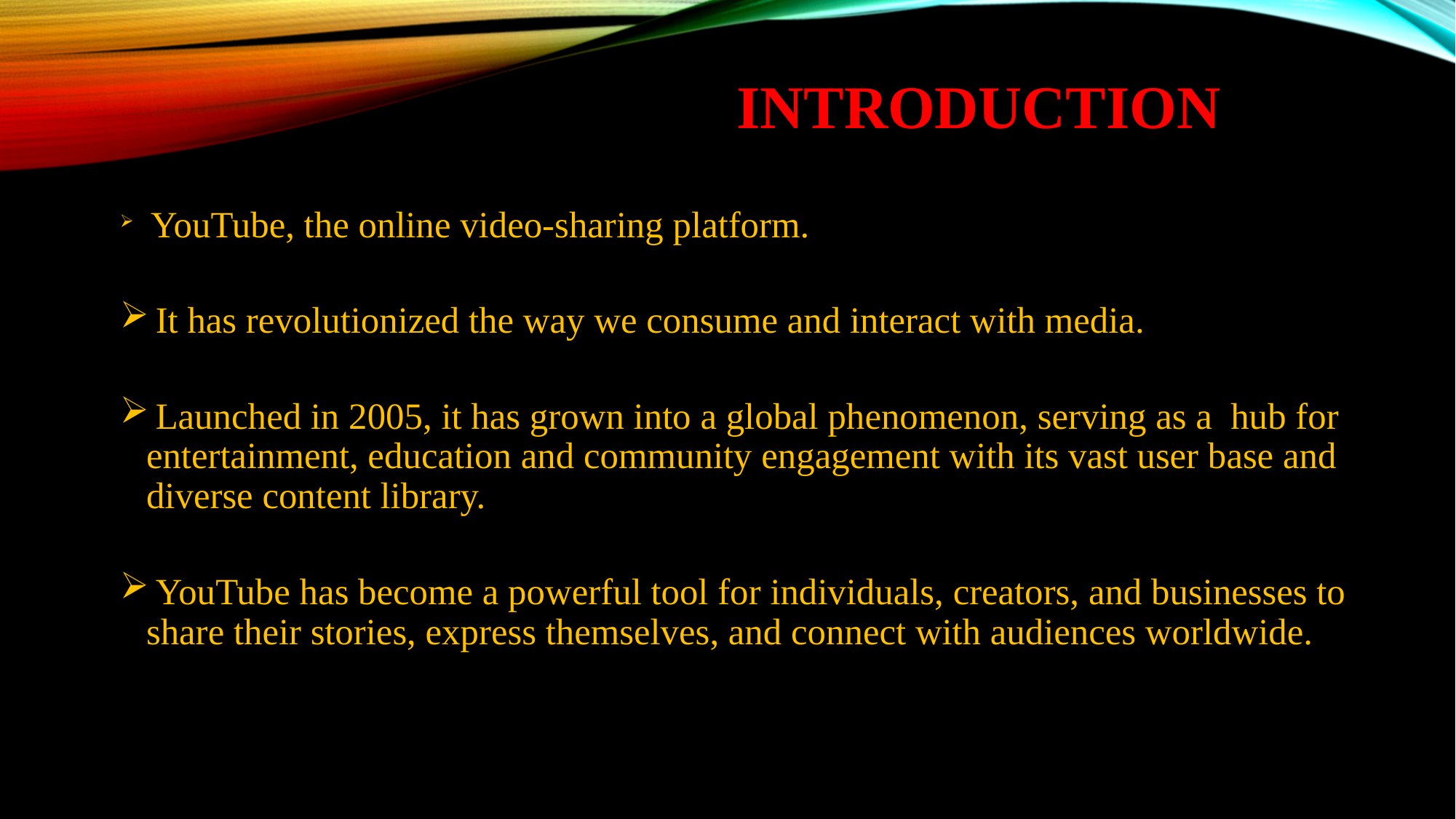

# Introduction
 YouTube, the online video-sharing platform.

 It has revolutionized the way we consume and interact with media.

 Launched in 2005, it has grown into a global phenomenon, serving as a  hub for entertainment, education and community engagement with its vast user base and diverse content library.

 YouTube has become a powerful tool for individuals, creators, and businesses to share their stories, express themselves, and connect with audiences worldwide.